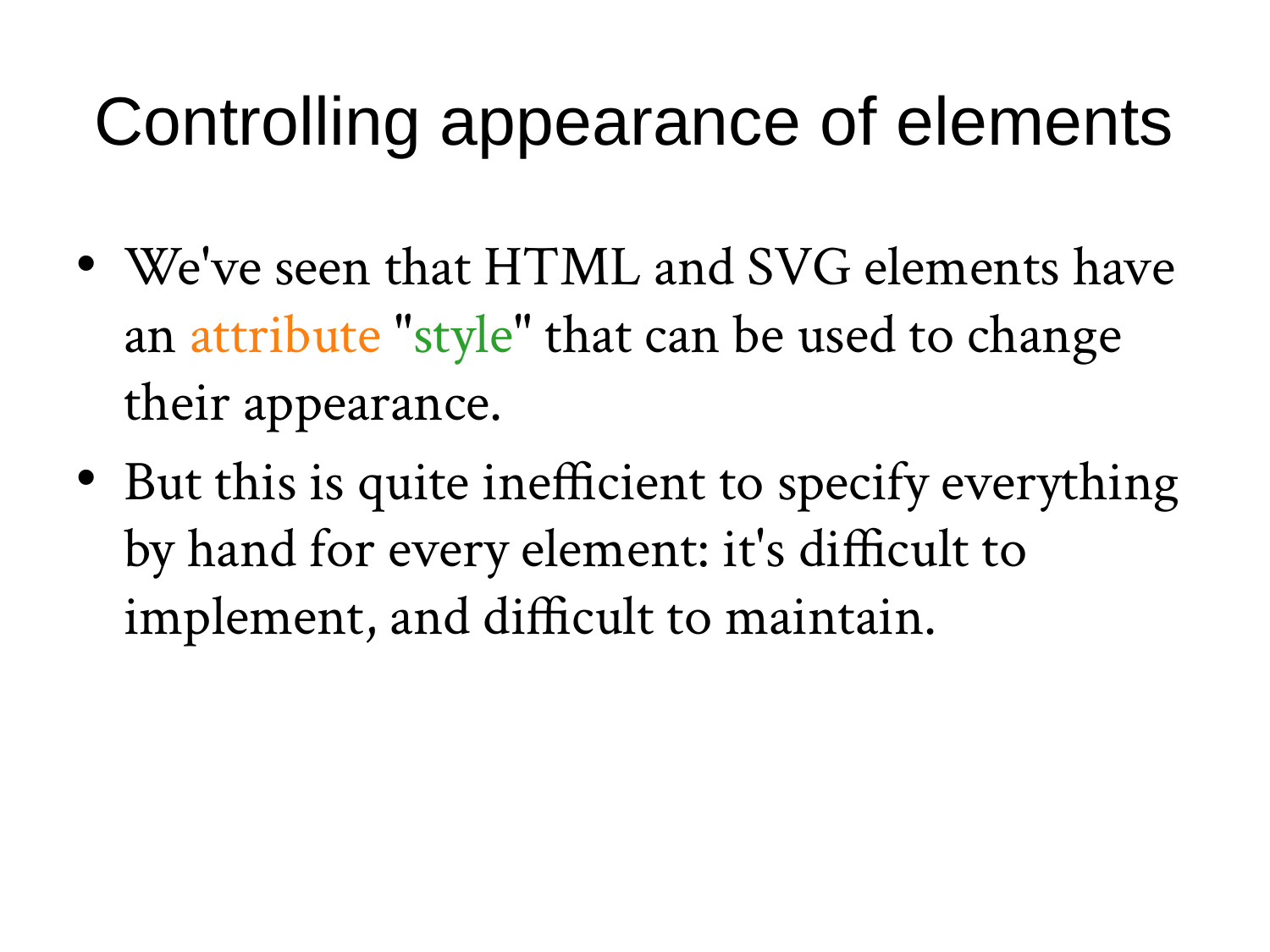

# Controlling appearance of elements
We've seen that HTML and SVG elements have an attribute "style" that can be used to change their appearance.
But this is quite inefficient to specify everything by hand for every element: it's difficult to implement, and difficult to maintain.